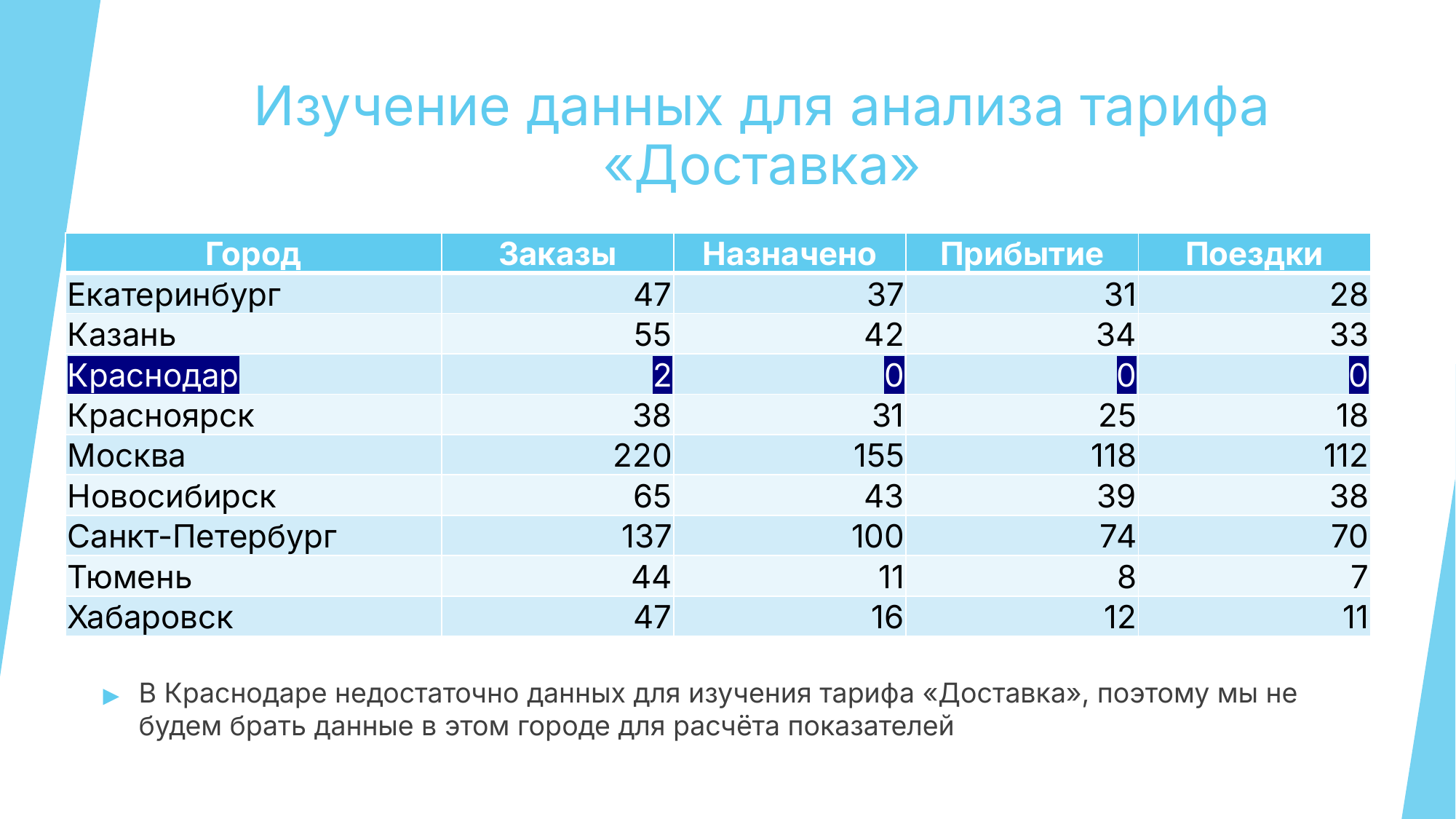

# Изучение данных для анализа тарифа «Доставка»
| Город | Заказы | Назначено | Прибытие | Поездки |
| --- | --- | --- | --- | --- |
| Екатеринбург | 47 | 37 | 31 | 28 |
| Казань | 55 | 42 | 34 | 33 |
| Краснодар | 2 | 0 | 0 | 0 |
| Красноярск | 38 | 31 | 25 | 18 |
| Москва | 220 | 155 | 118 | 112 |
| Новосибирск | 65 | 43 | 39 | 38 |
| Санкт-Петербург | 137 | 100 | 74 | 70 |
| Тюмень | 44 | 11 | 8 | 7 |
| Хабаровск | 47 | 16 | 12 | 11 |

В Краснодаре недостаточно данных для изучения тарифа «Доставка», поэтому мы не будем брать данные в этом городе для расчёта показателей